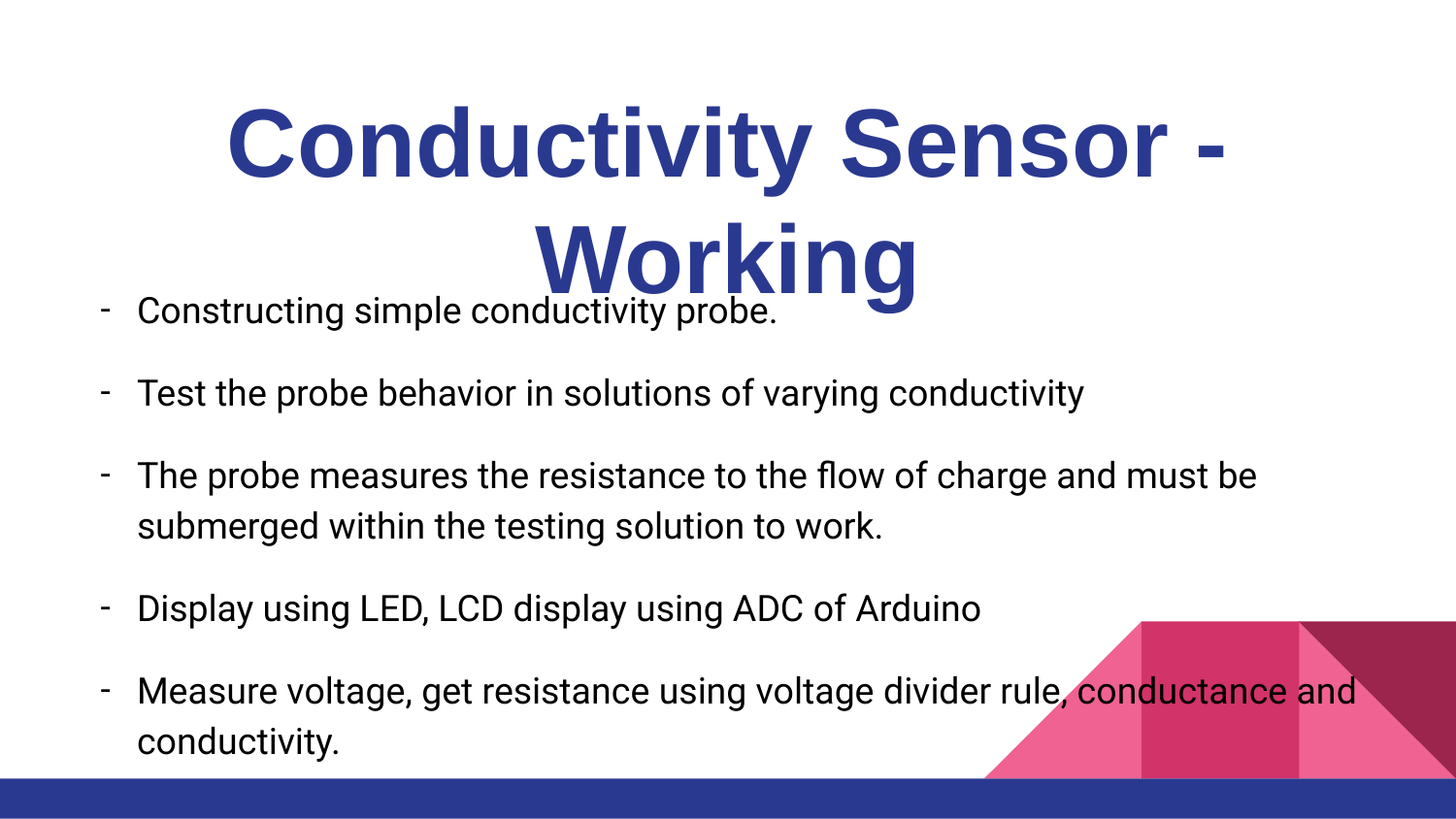

# Conductivity Sensor - Working
Constructing simple conductivity probe.
Test the probe behavior in solutions of varying conductivity
The probe measures the resistance to the flow of charge and must be submerged within the testing solution to work.
Display using LED, LCD display using ADC of Arduino
Measure voltage, get resistance using voltage divider rule, conductance and conductivity.